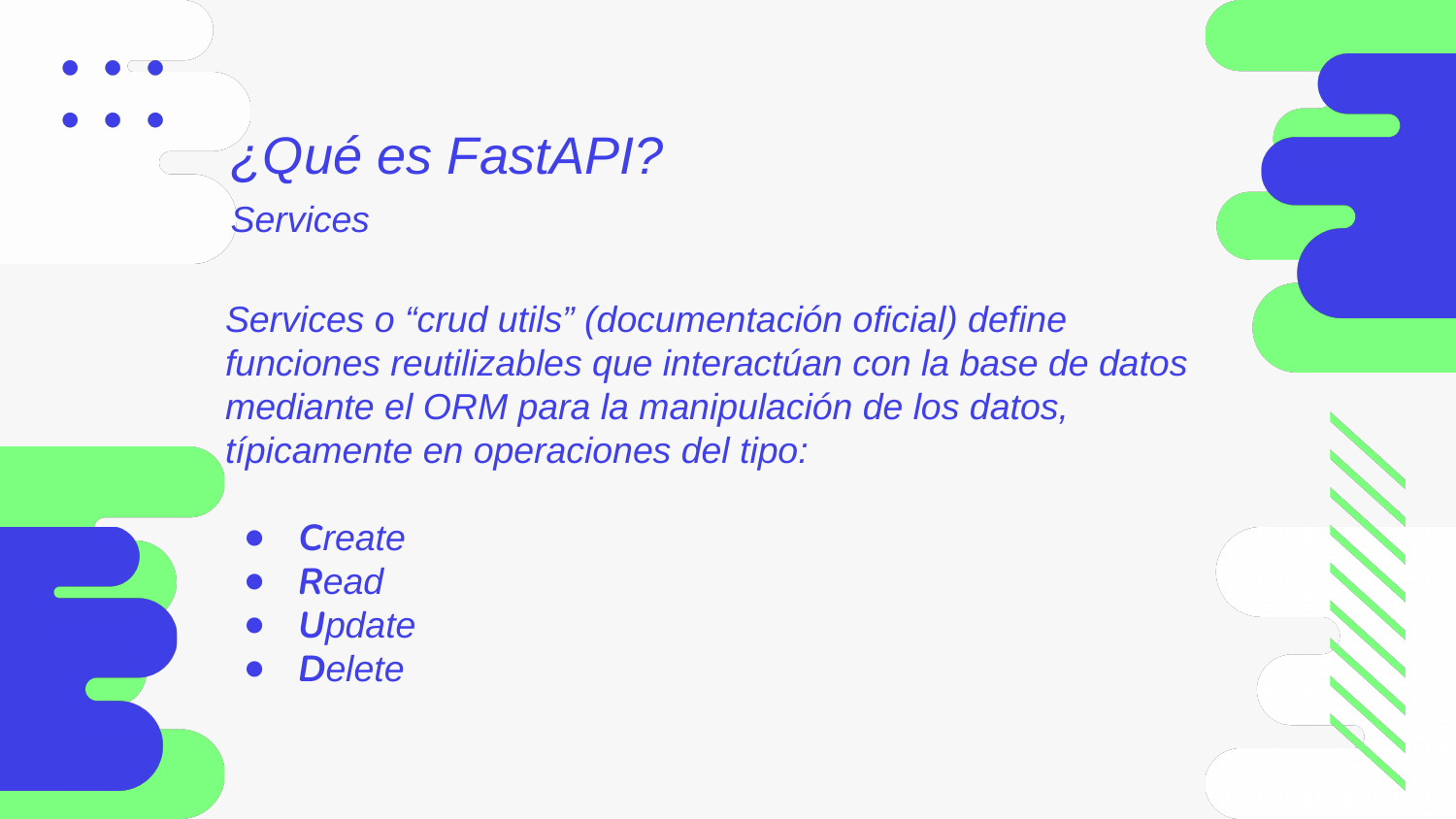

¿Qué es FastAPI?
Services

Services o “crud utils” (documentación oficial) define funciones reutilizables que interactúan con la base de datos mediante el ORM para la manipulación de los datos, típicamente en operaciones del tipo:

Create
Read
Update
Delete